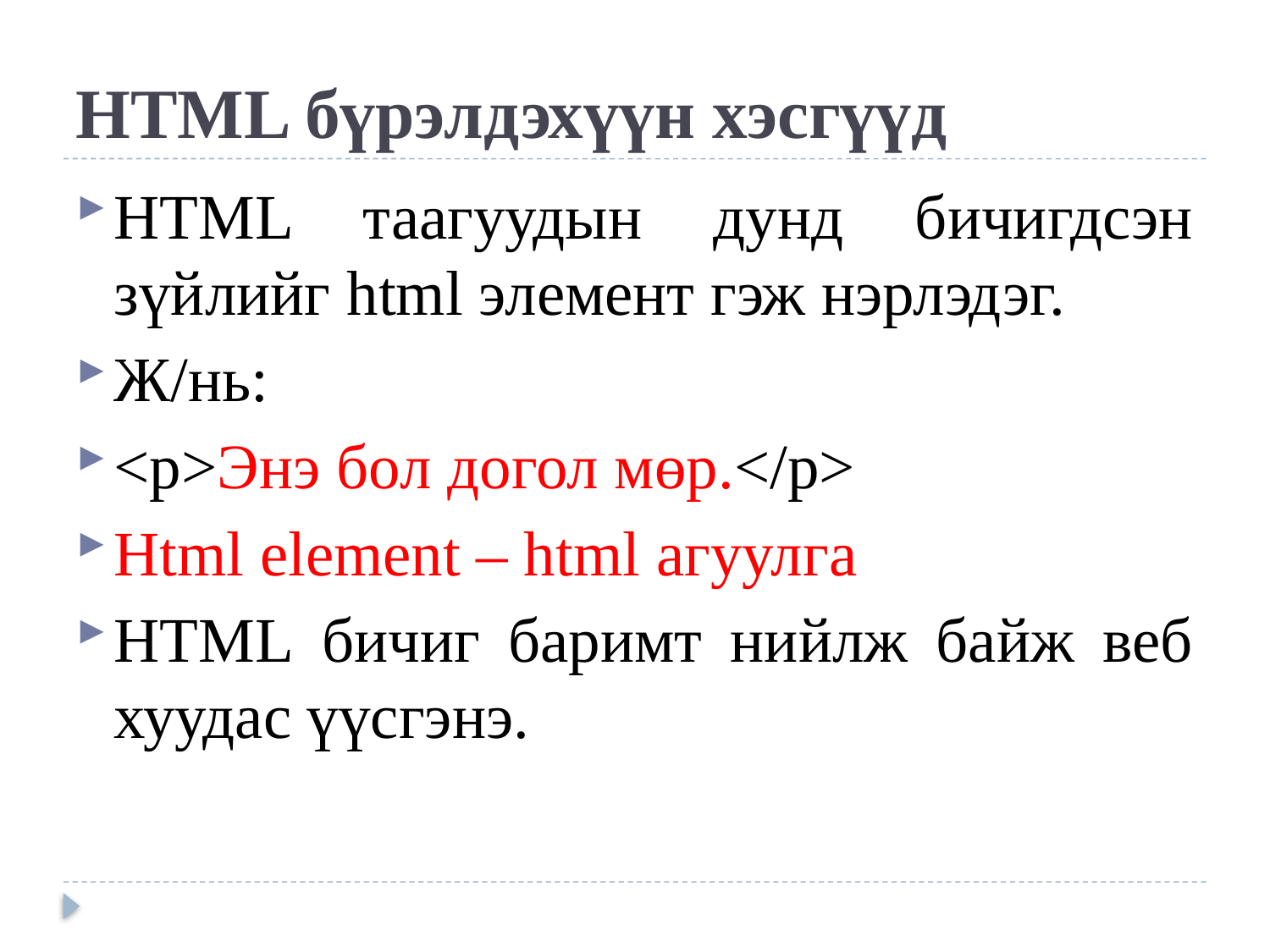

# HTML бүрэлдэхүүн хэсгүүд
HTML таагуудын дунд бичигдсэн зүйлийг html элемент гэж нэрлэдэг.
Ж/нь:
<p>Энэ бол догол мөр.</p>
Html element – html агуулга
HTML бичиг баримт нийлж байж веб хуудас үүсгэнэ.